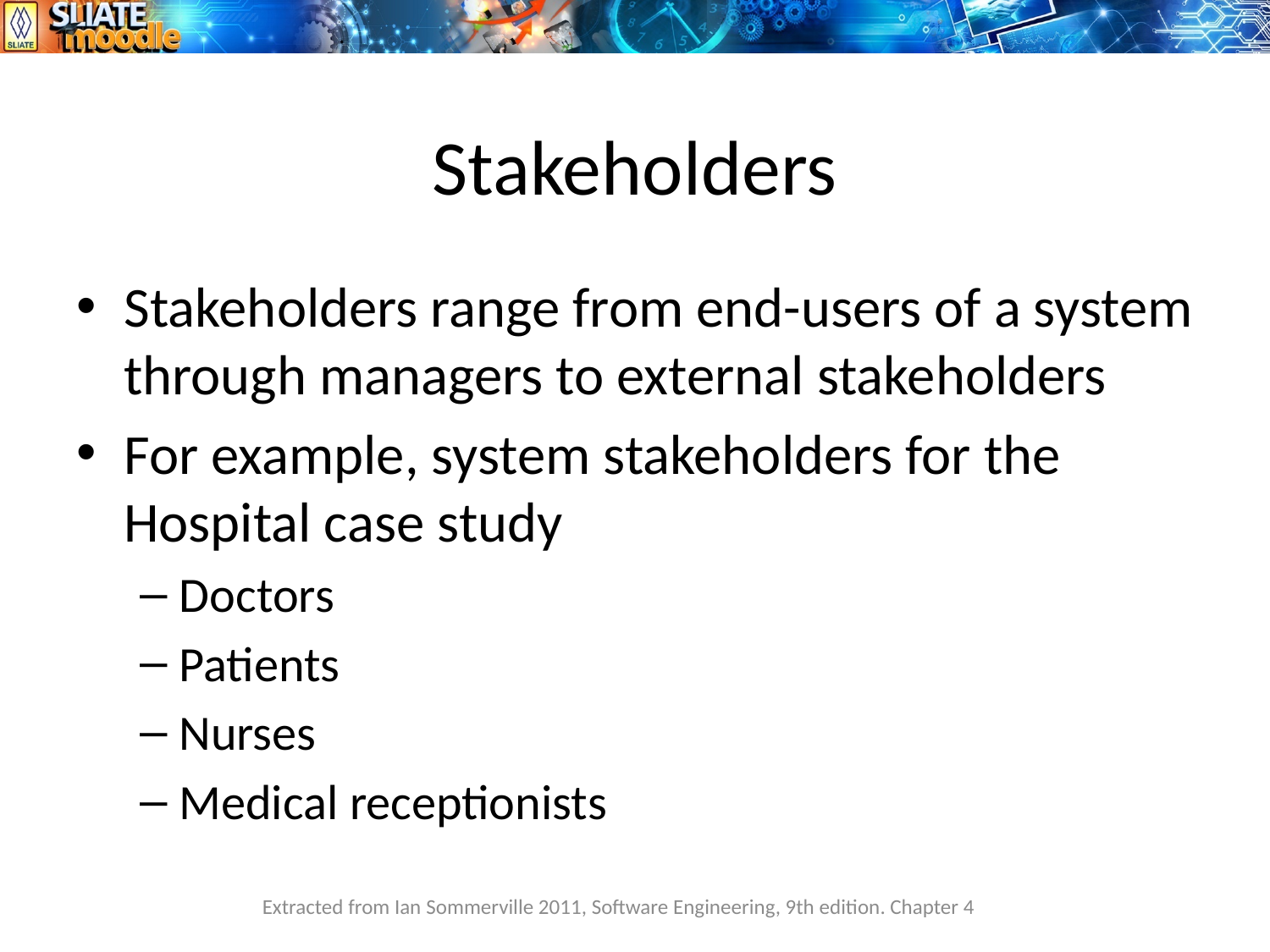

# Stakeholders
Stakeholders range from end-users of a system through managers to external stakeholders
For example, system stakeholders for the Hospital case study
Doctors
Patients
Nurses
Medical receptionists
Extracted from Ian Sommerville 2011, Software Engineering, 9th edition. Chapter 4